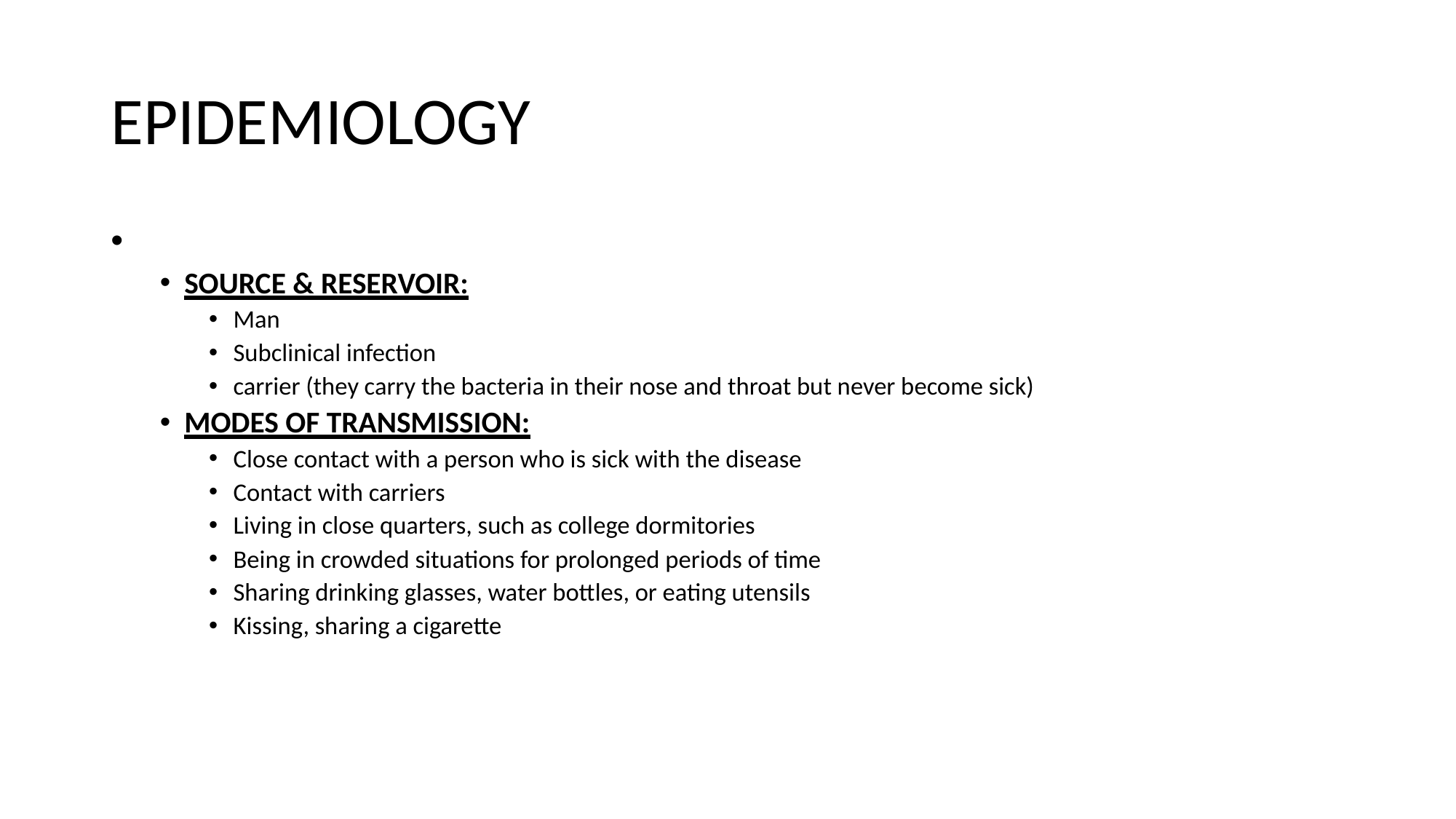

# EPIDEMIOLOGY

SOURCE & RESERVOIR:
Man
Subclinical infection
carrier (they carry the bacteria in their nose and throat but never become sick)
MODES OF TRANSMISSION:
Close contact with a person who is sick with the disease
Contact with carriers
Living in close quarters, such as college dormitories
Being in crowded situations for prolonged periods of time
Sharing drinking glasses, water bottles, or eating utensils
Kissing, sharing a cigarette